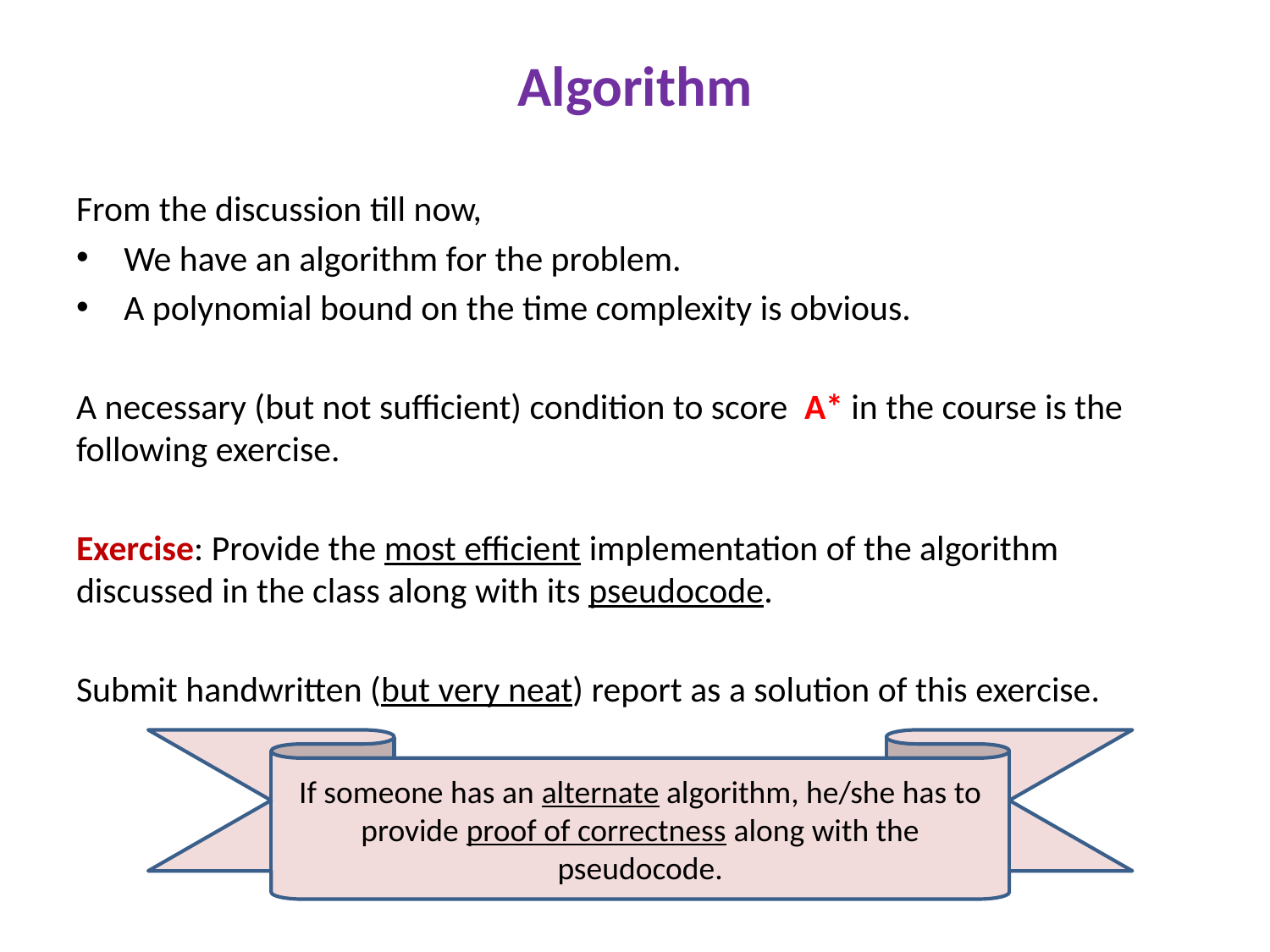

# Algorithm
From the discussion till now,
We have an algorithm for the problem.
A polynomial bound on the time complexity is obvious.

A necessary (but not sufficient) condition to score  A* in the course is the following exercise.

Exercise: Provide the most efficient implementation of the algorithm discussed in the class along with its pseudocode.

Submit handwritten (but very neat) report as a solution of this exercise.

If someone has an alternate algorithm, he/she has to provide proof of correctness along with the pseudocode.